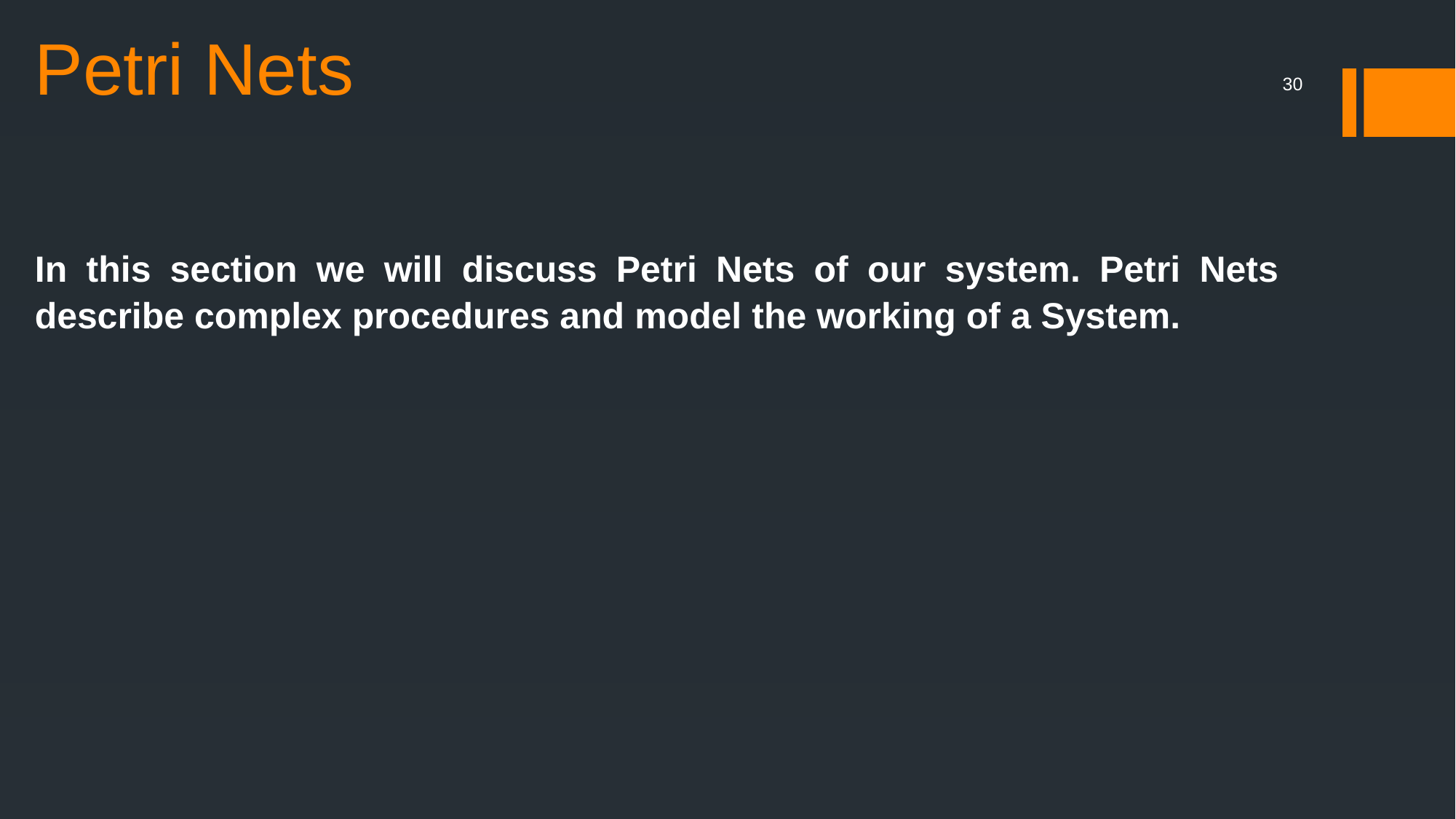

# Petri Nets
30
In this section we will discuss Petri Nets of our system. Petri Nets  describe complex procedures and model the working of a System.